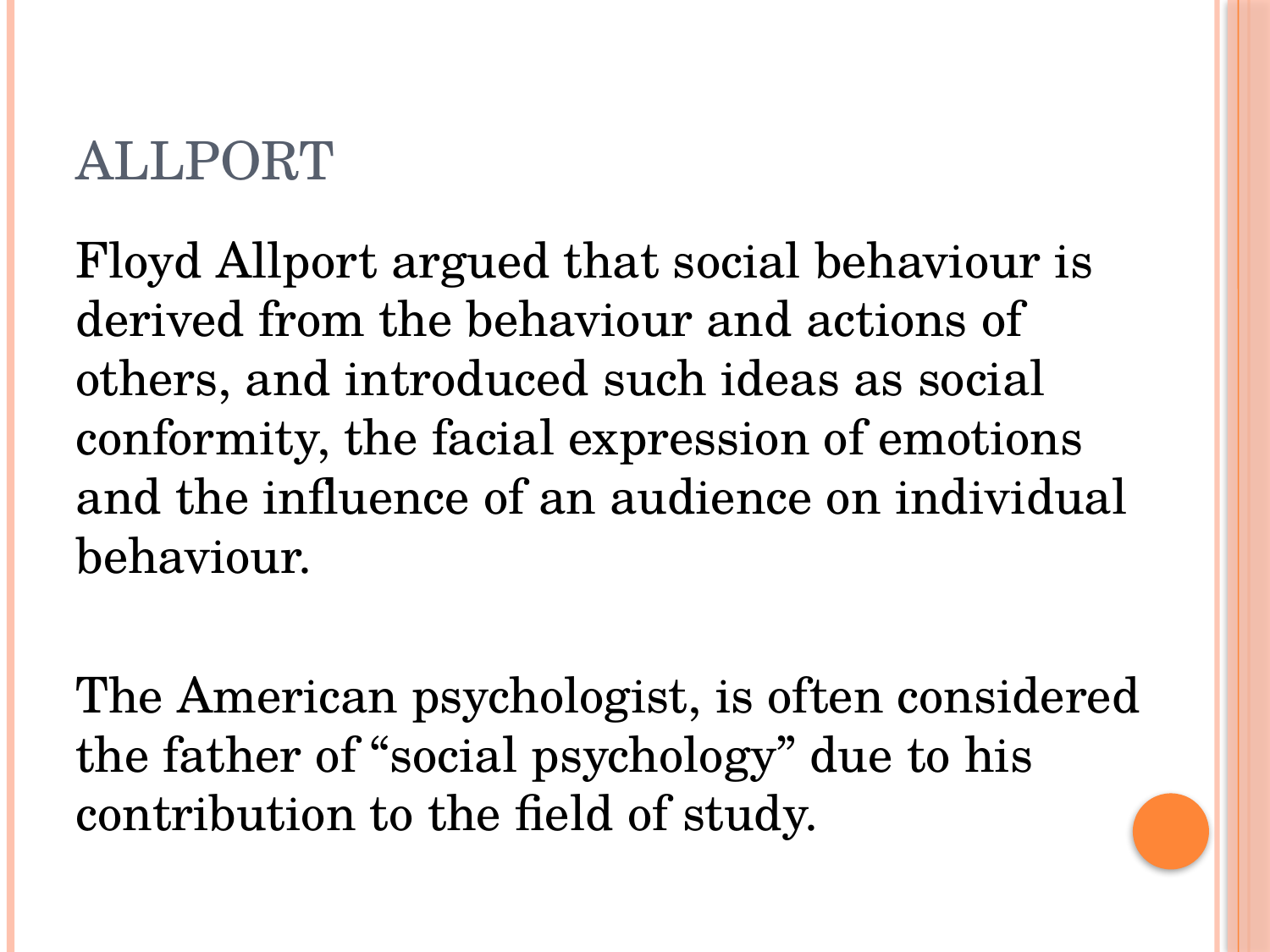

# Allport
Floyd Allport argued that social behaviour is derived from the behaviour and actions of others, and introduced such ideas as social conformity, the facial expression of emotions and the influence of an audience on individual behaviour.

The American psychologist, is often considered the father of “social psychology” due to his contribution to the field of study.